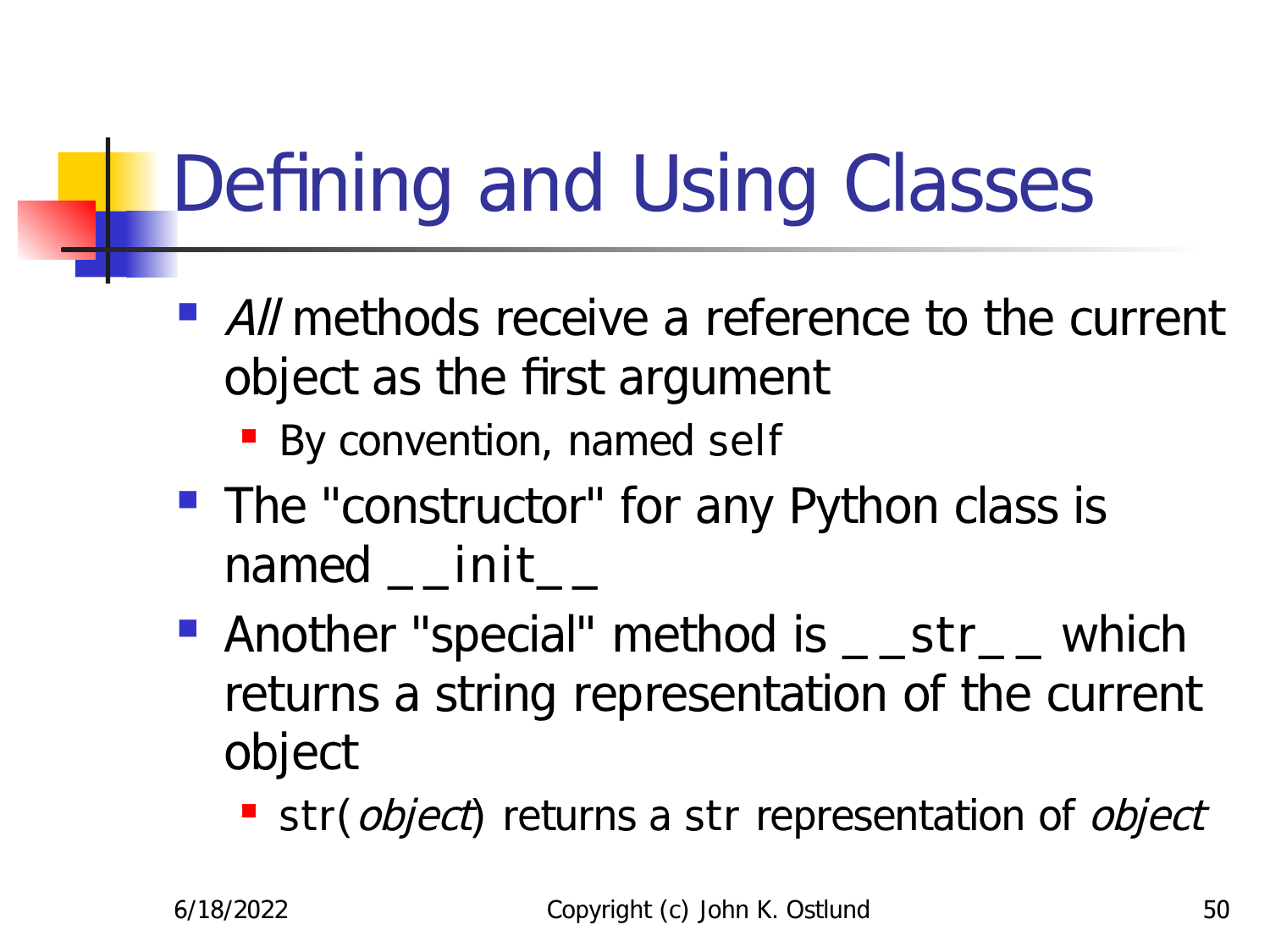

# Defining and Using Classes
All methods receive a reference to the current object as the first argument
By convention, named self
The "constructor" for any Python class is named _ _init_ _
Another "special" method is _ _str_ _ which returns a string representation of the current object
str(object) returns a str representation of object
6/18/2022
Copyright (c) John K. Ostlund
50